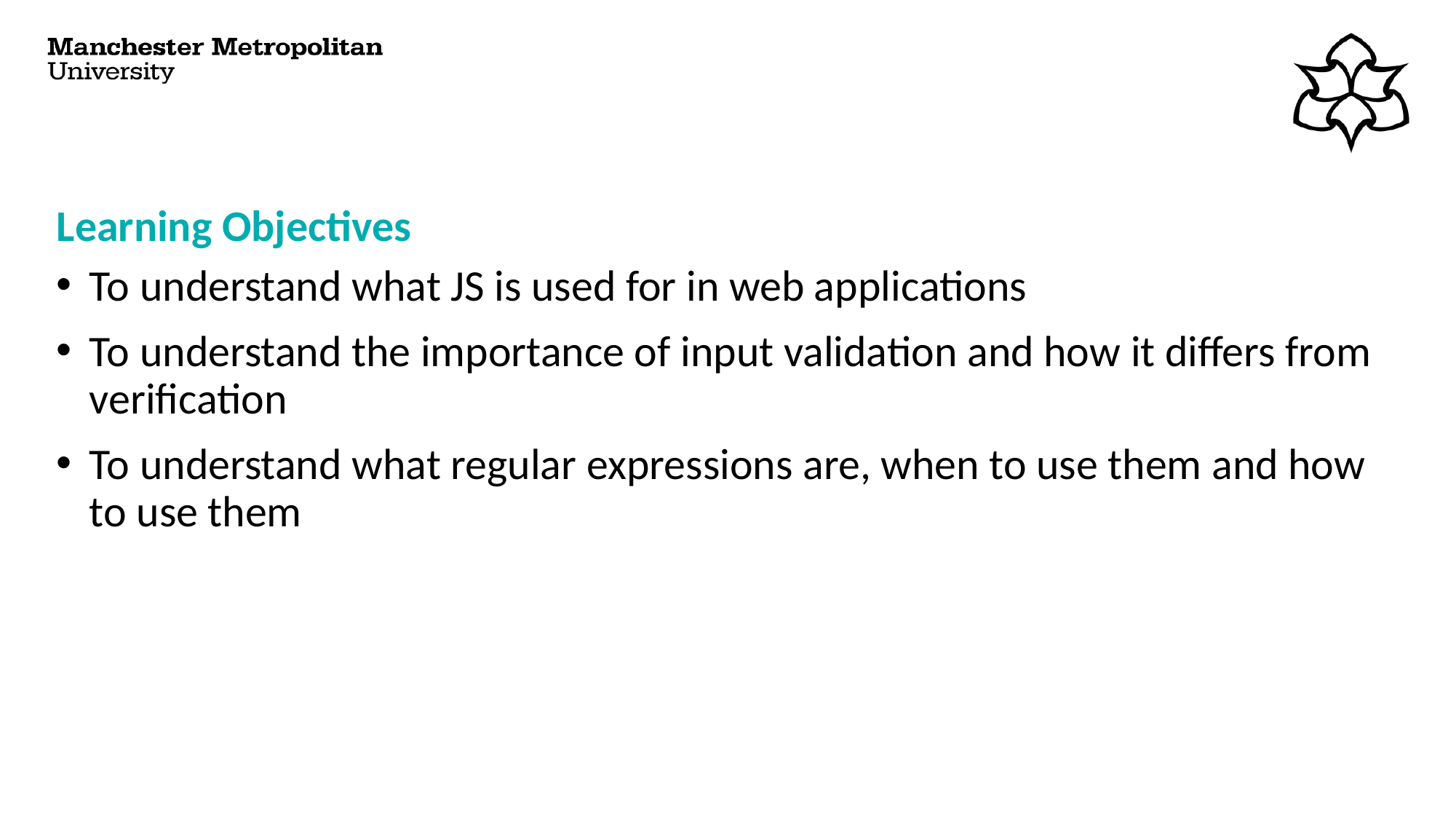

# Learning Objectives
To understand what JS is used for in web applications
To understand the importance of input validation and how it differs from verification
To understand what regular expressions are, when to use them and how to use them